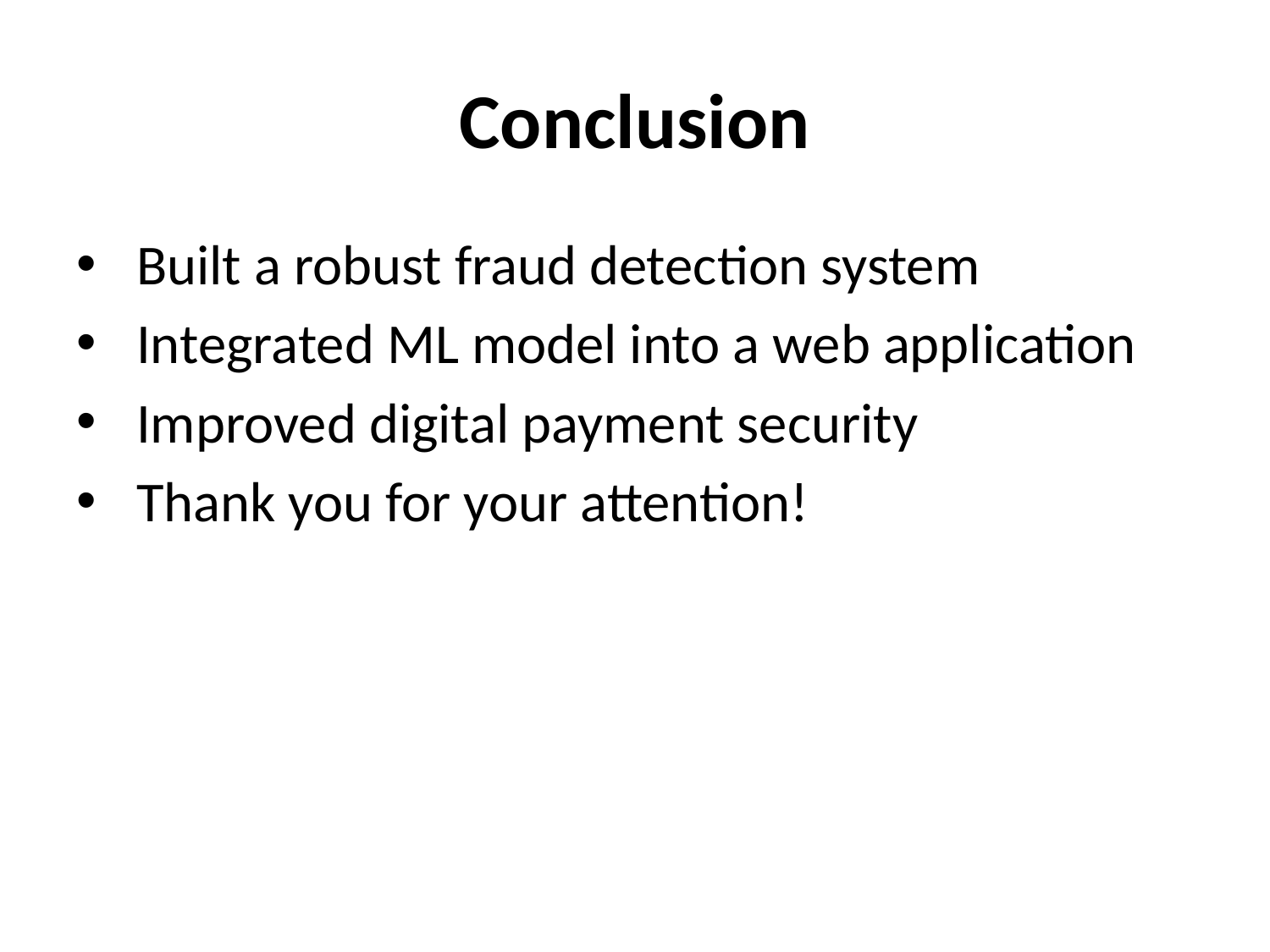

# Conclusion
 Built a robust fraud detection system
 Integrated ML model into a web application
 Improved digital payment security
 Thank you for your attention!